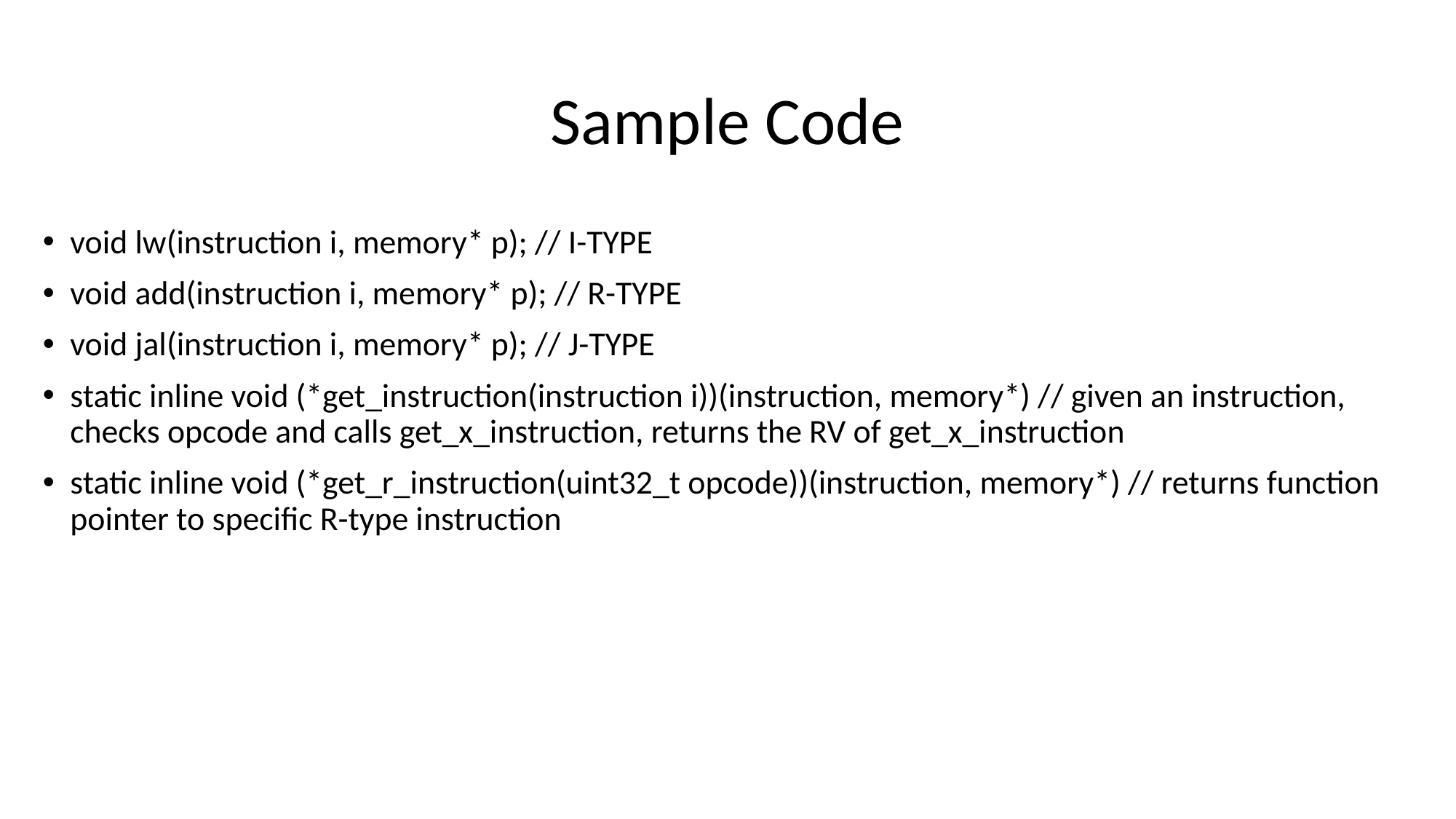

# Sample Code
void lw(instruction i, memory* p); // I-TYPE
void add(instruction i, memory* p); // R-TYPE
void jal(instruction i, memory* p); // J-TYPE
static inline void (*get_instruction(instruction i))(instruction, memory*) // given an instruction, checks opcode and calls get_x_instruction, returns the RV of get_x_instruction
static inline void (*get_r_instruction(uint32_t opcode))(instruction, memory*) // returns function pointer to specific R-type instruction